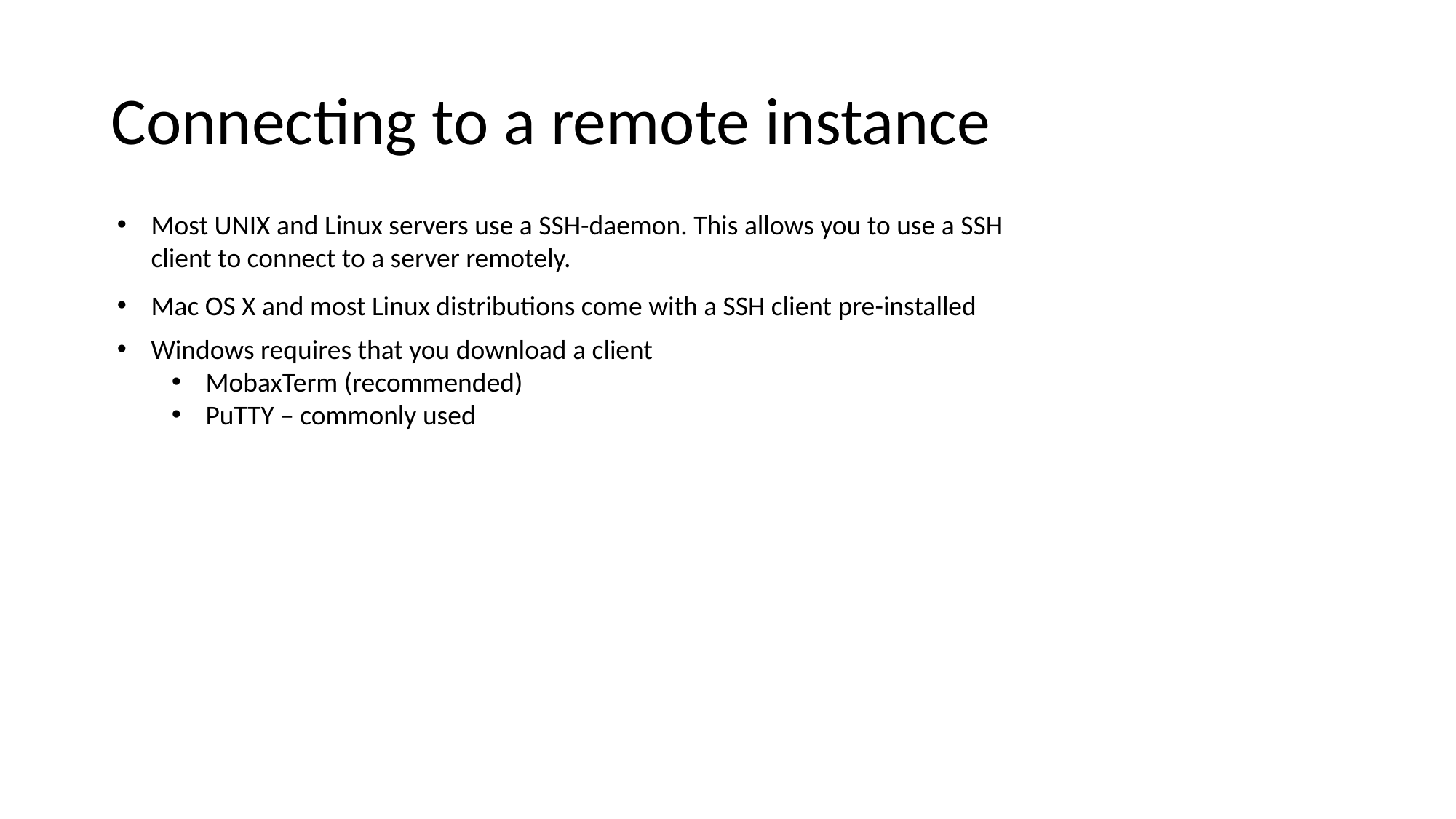

# Connecting to a remote instance
Most UNIX and Linux servers use a SSH-daemon. This allows you to use a SSH client to connect to a server remotely.
Mac OS X and most Linux distributions come with a SSH client pre-installed
Windows requires that you download a client
MobaxTerm (recommended)
PuTTY – commonly used